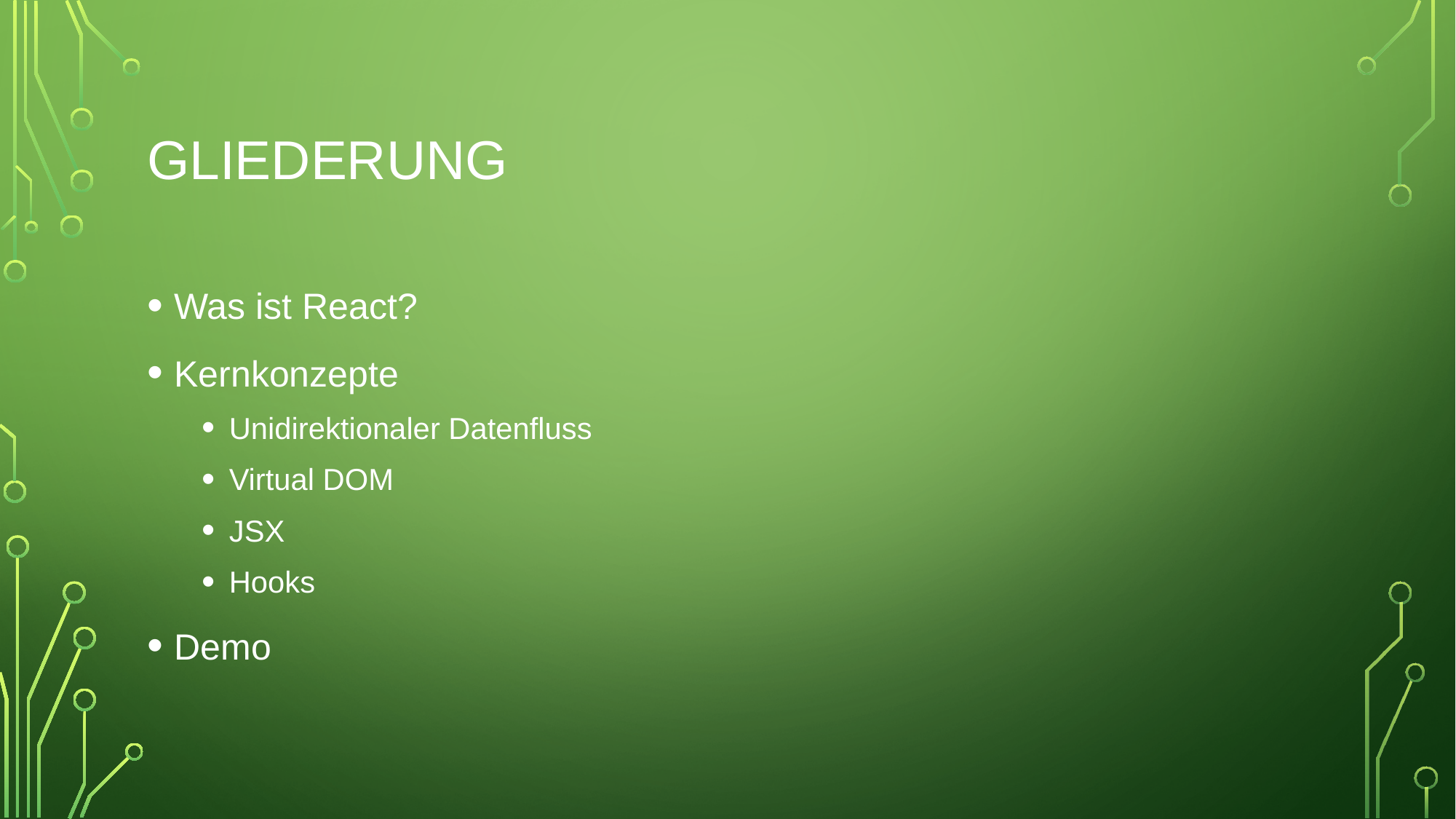

# Gliederung
Was ist React?
Kernkonzepte
Unidirektionaler Datenfluss
Virtual DOM
JSX
Hooks
Demo